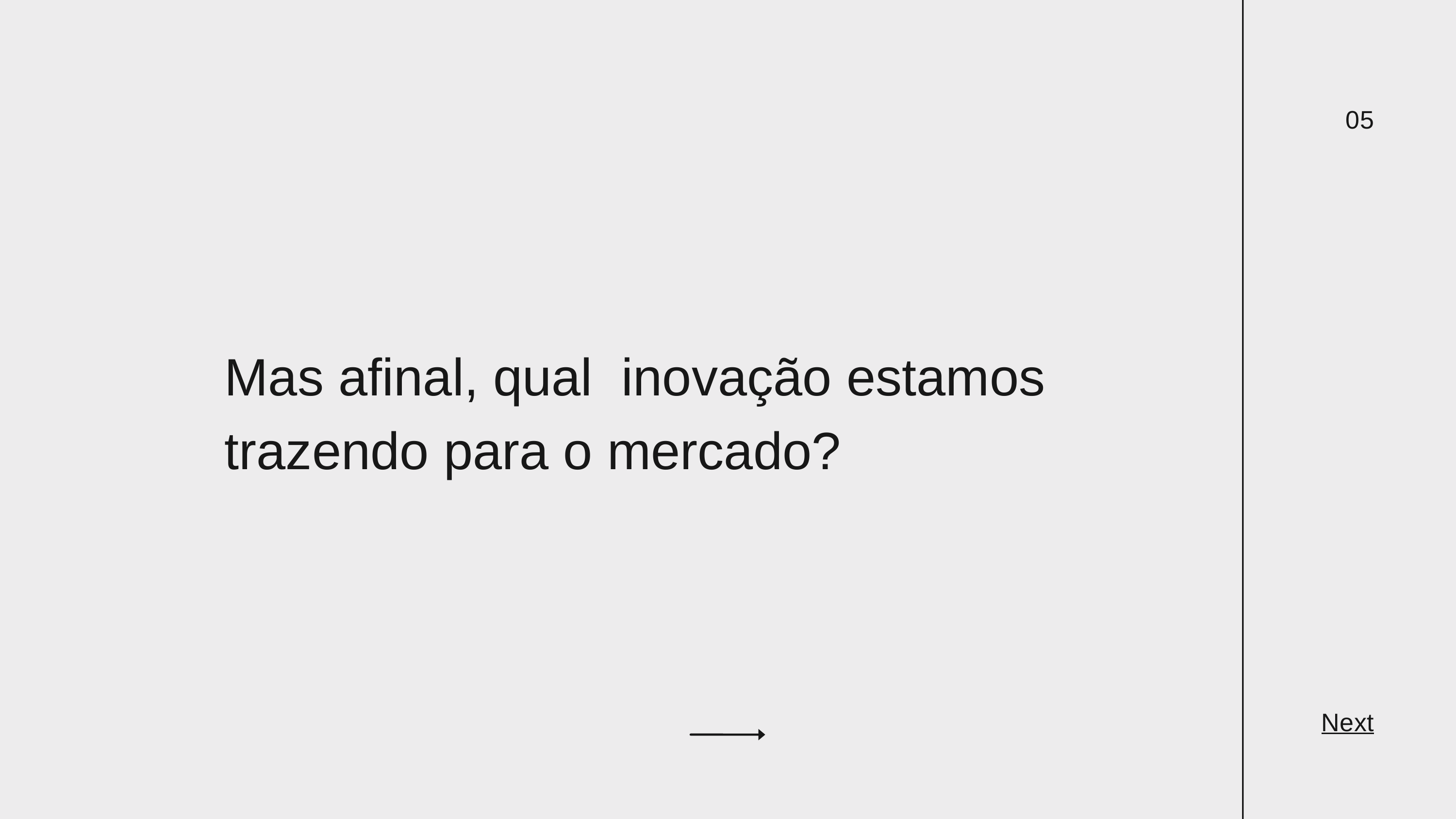

05
Mas afinal, qual  inovação estamos trazendo para o mercado?
Next